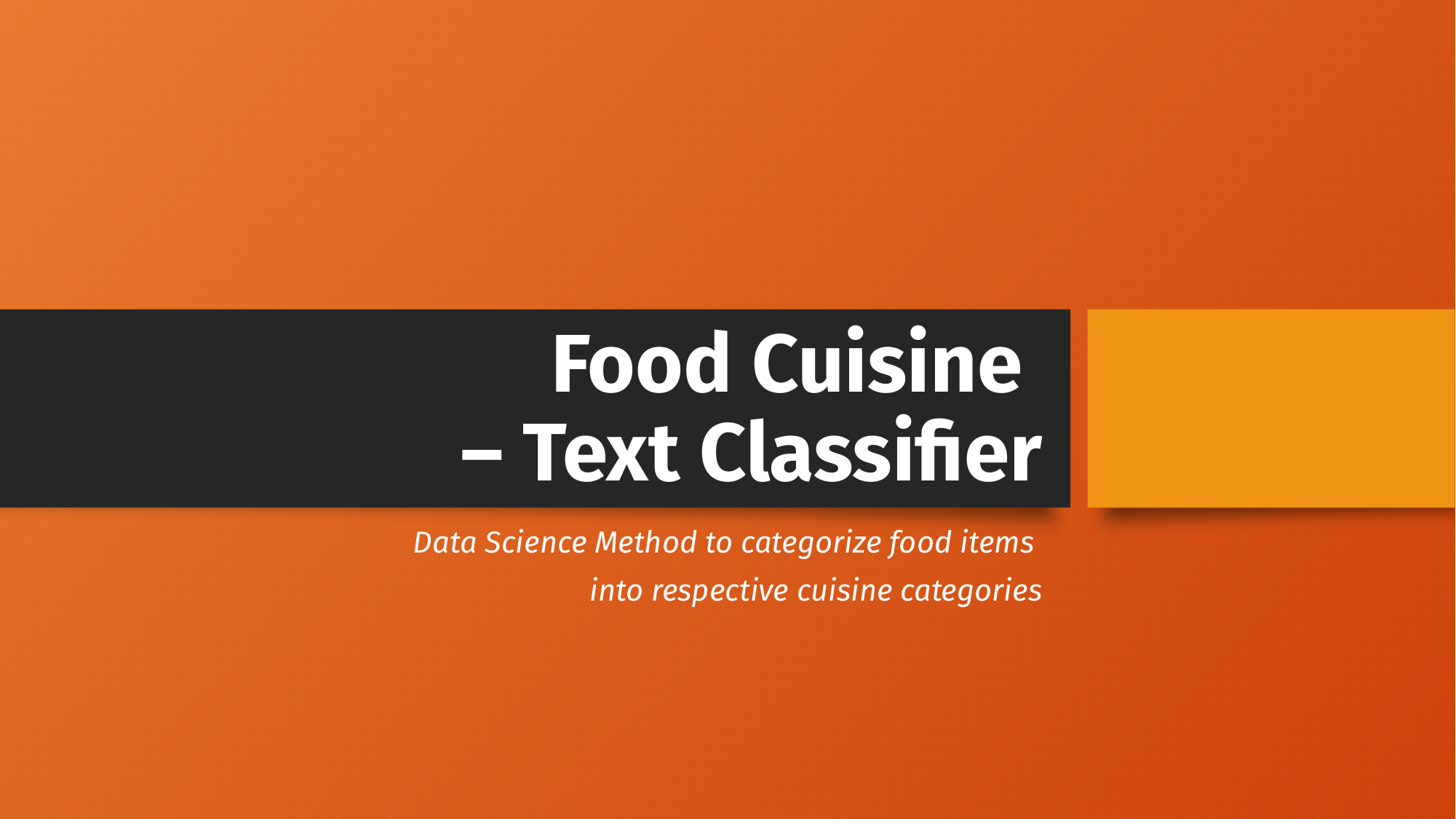

# Food Cuisine – Text Classifier
Data Science Method to categorize food items
into respective cuisine categories